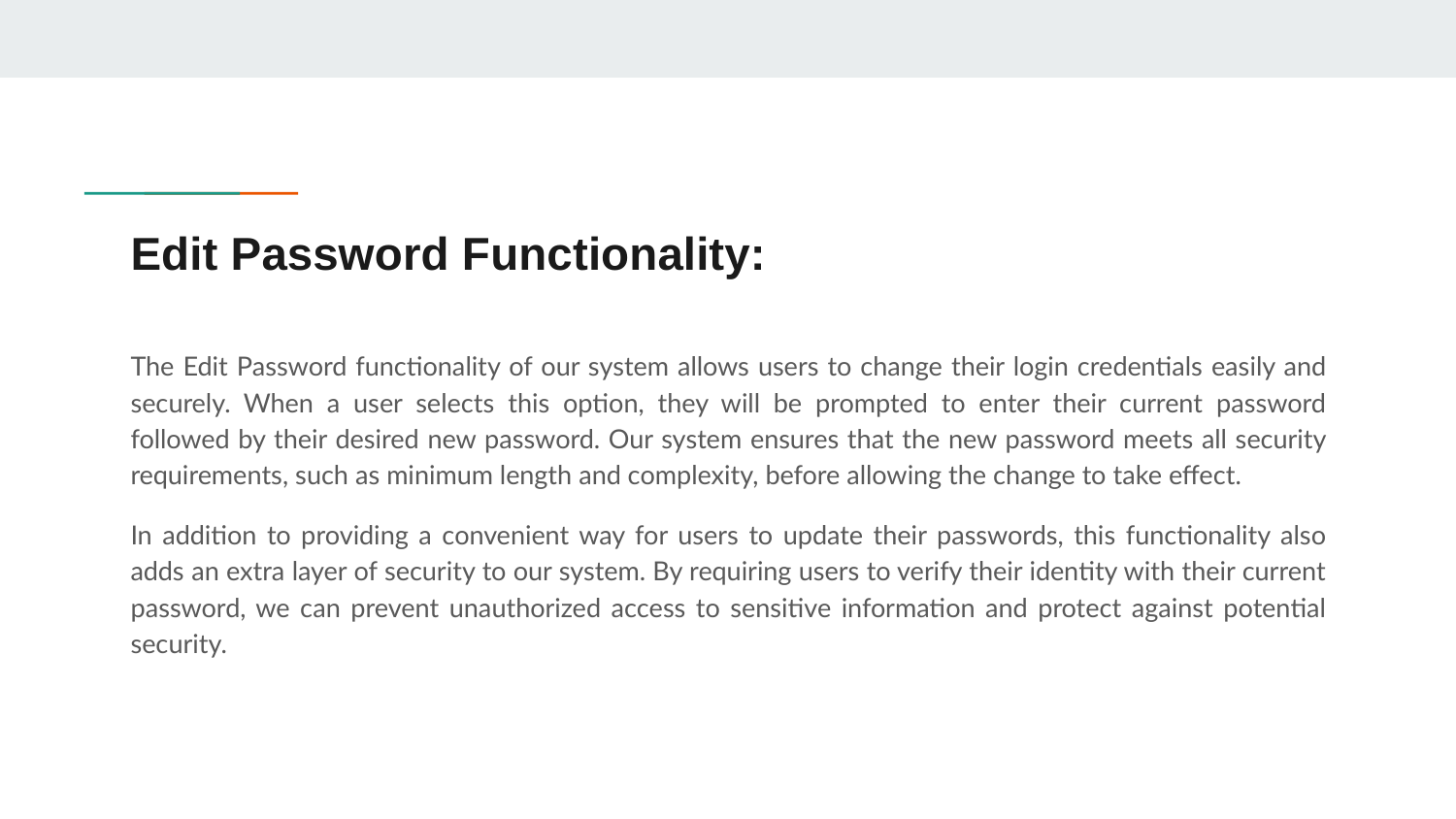

# Edit Password Functionality:
The Edit Password functionality of our system allows users to change their login credentials easily and securely. When a user selects this option, they will be prompted to enter their current password followed by their desired new password. Our system ensures that the new password meets all security requirements, such as minimum length and complexity, before allowing the change to take effect.
In addition to providing a convenient way for users to update their passwords, this functionality also adds an extra layer of security to our system. By requiring users to verify their identity with their current password, we can prevent unauthorized access to sensitive information and protect against potential security.